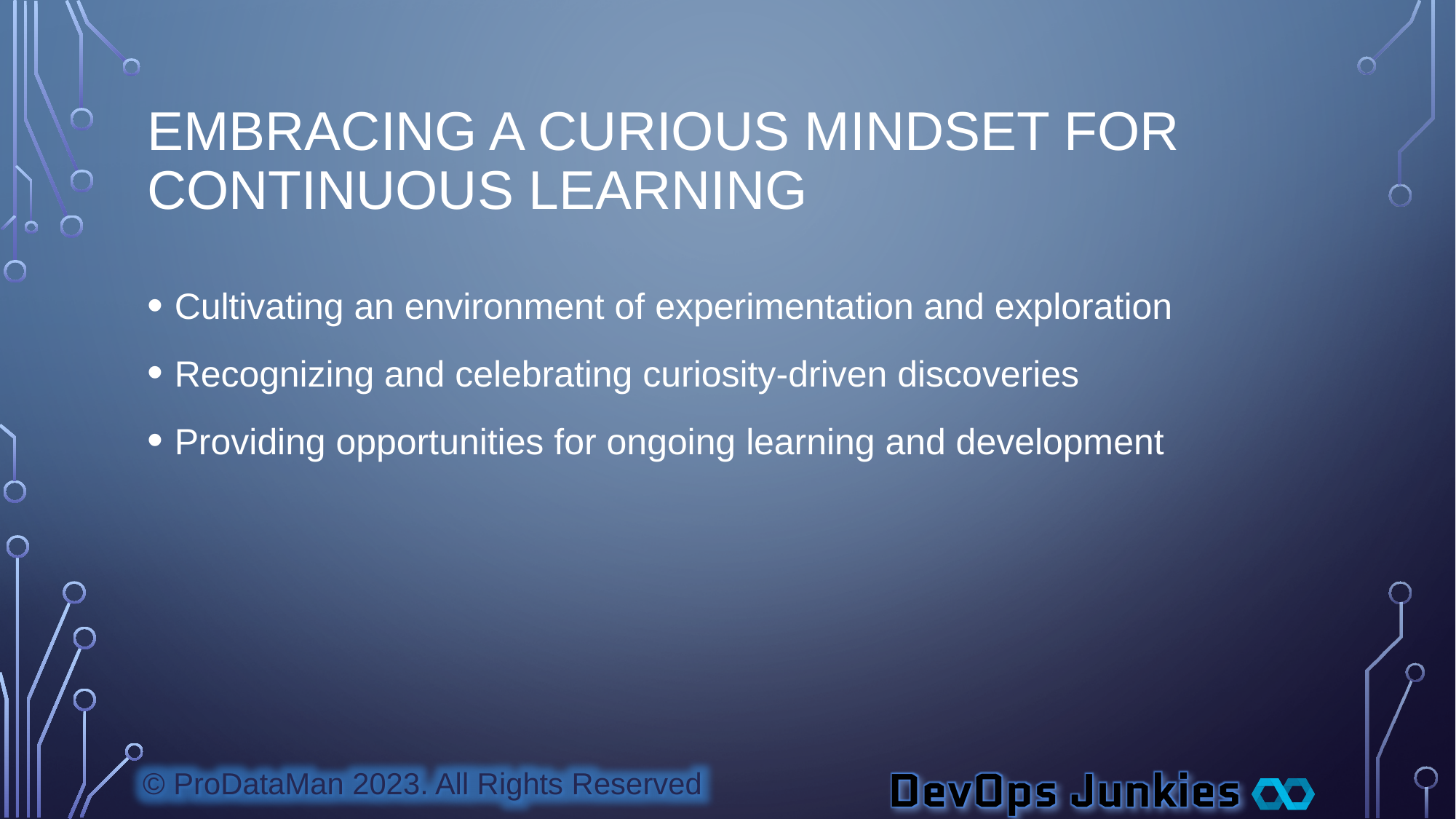

# Embracing a Curious Mindset for Continuous Learning
Cultivating an environment of experimentation and exploration
Recognizing and celebrating curiosity-driven discoveries
Providing opportunities for ongoing learning and development